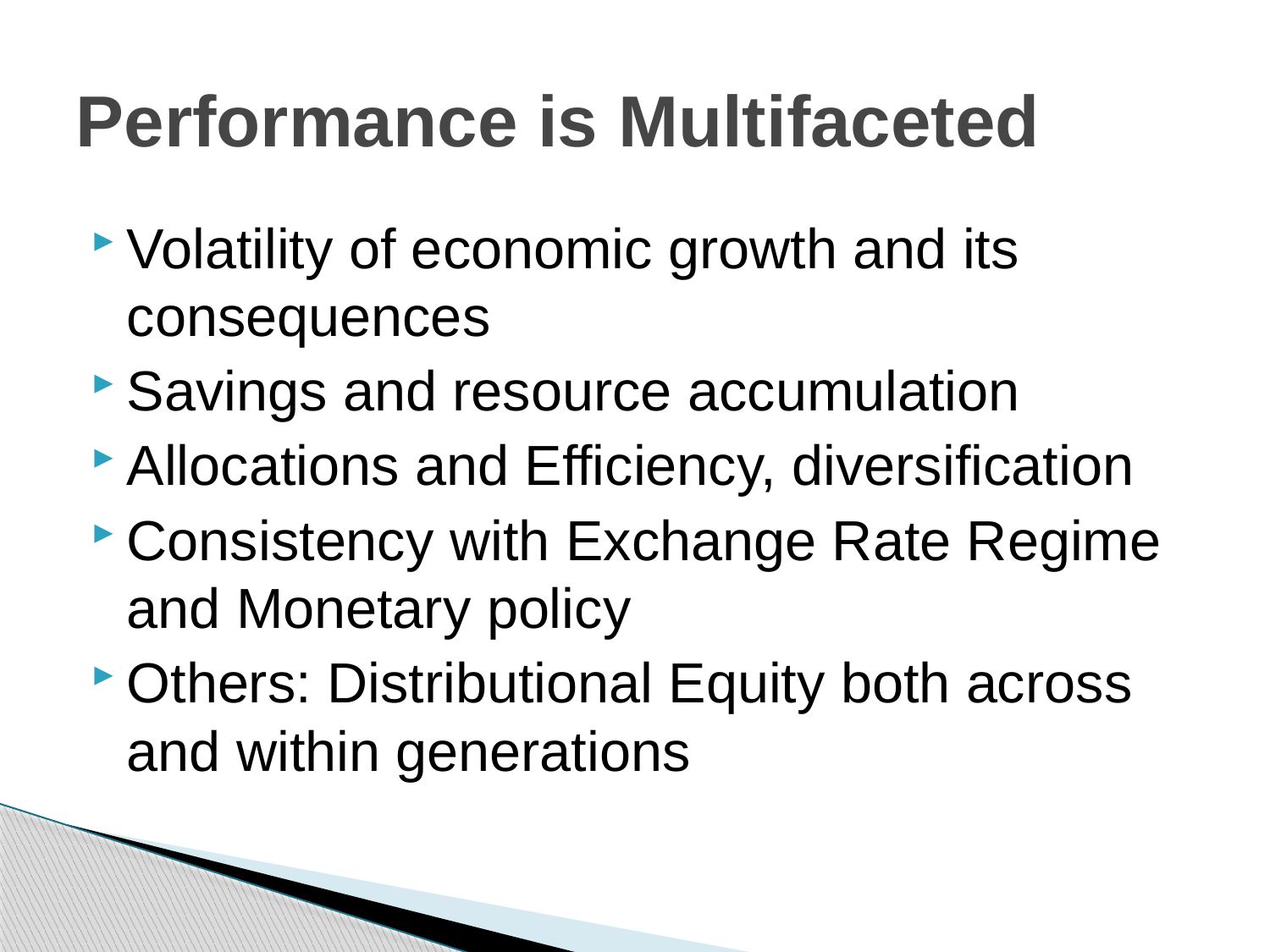

# Performance is Multifaceted
Volatility of economic growth and its consequences
Savings and resource accumulation
Allocations and Efficiency, diversification
Consistency with Exchange Rate Regime and Monetary policy
Others: Distributional Equity both across and within generations